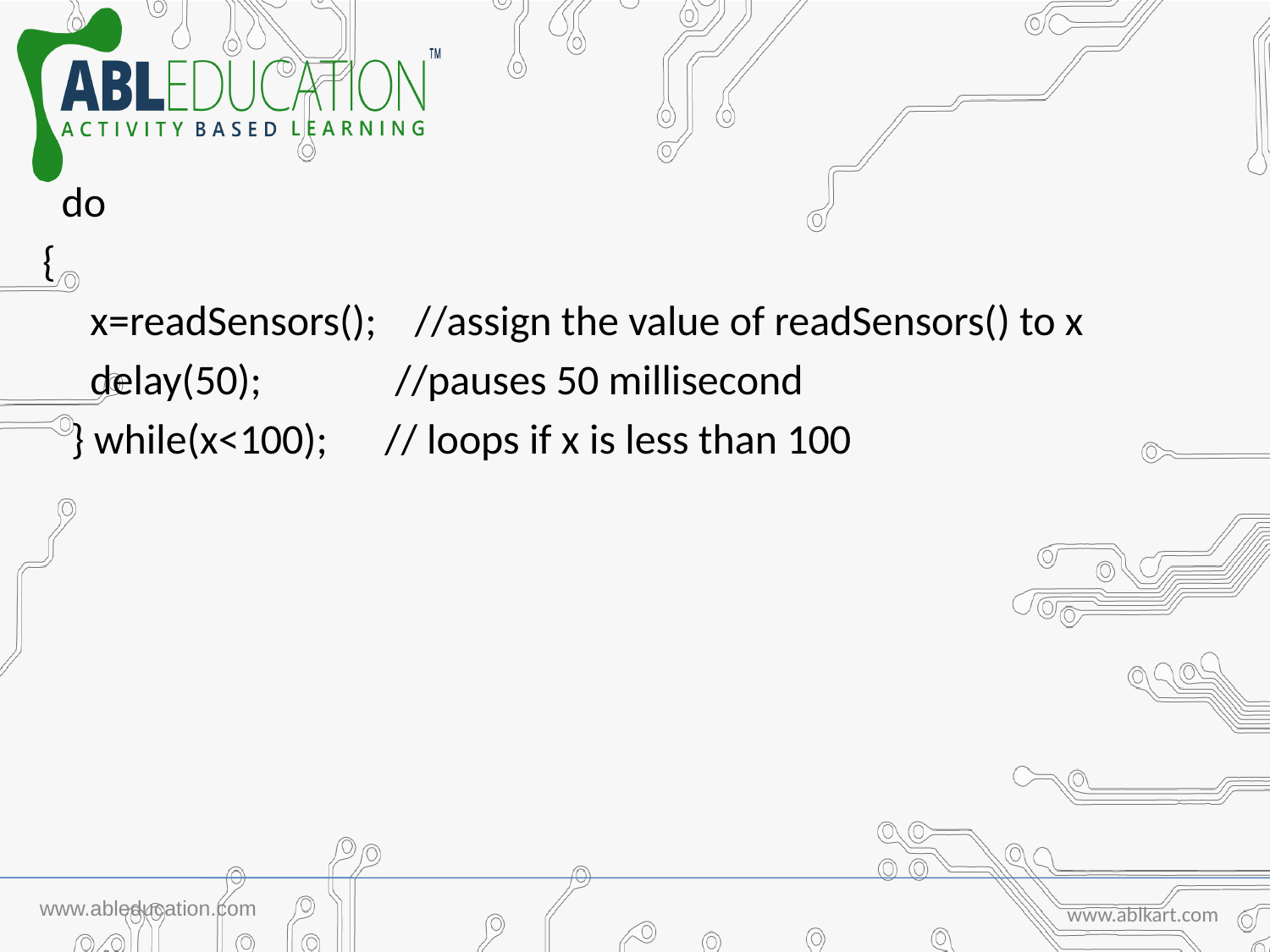

do
{
     x=readSensors();    //assign the value of readSensors() to x
     delay(50);              //pauses 50 millisecond
   } while(x<100);      // loops if x is less than 100
www.ableducation.com
www.ablkart.com